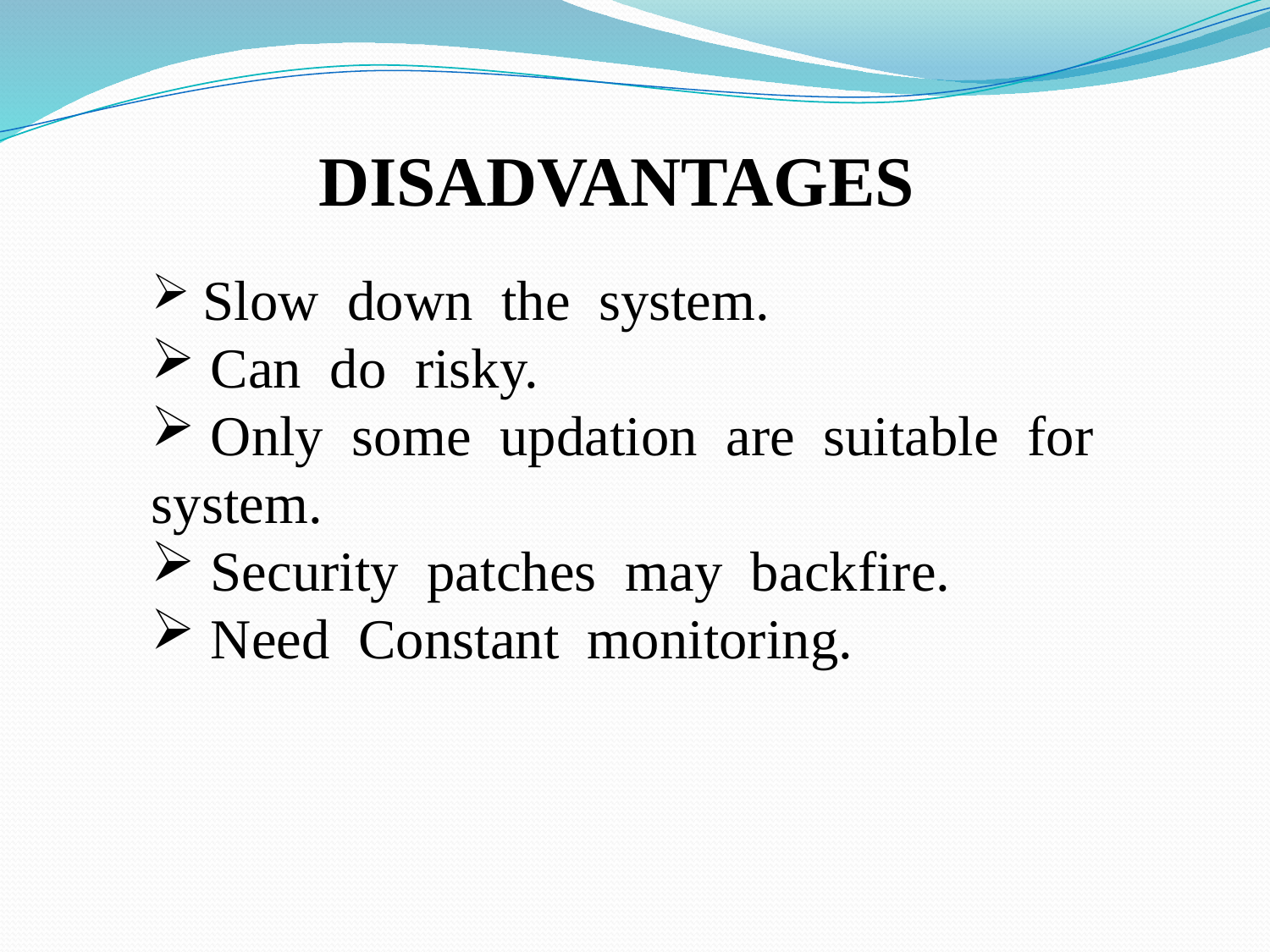

DISADVANTAGES
 Slow  down  the  system.
 Can  do  risky.
 Only  some  updation  are  suitable  for  system.
 Security  patches  may  backfire.
 Need  Constant  monitoring.